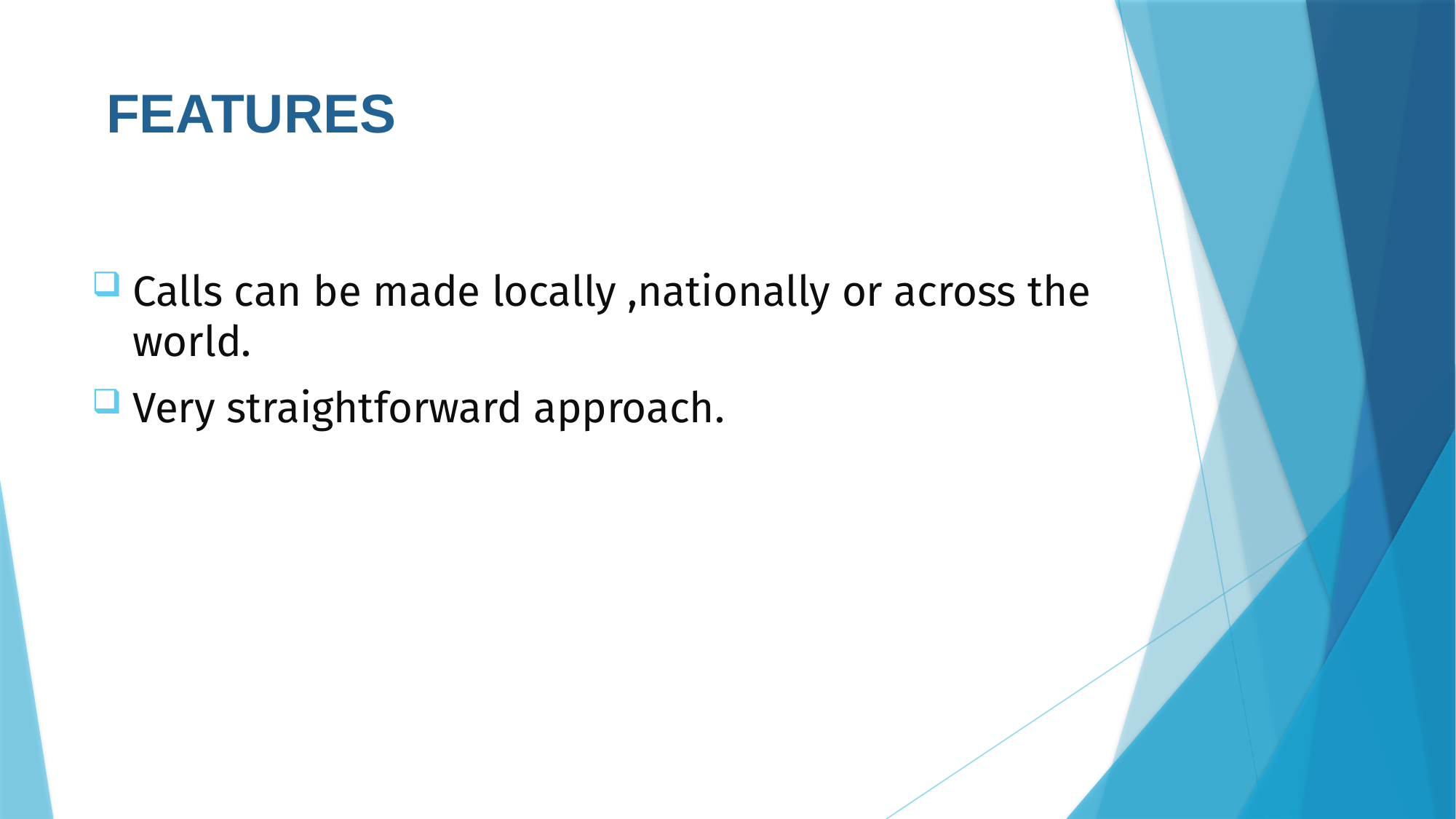

# FEATURES
Calls can be made locally ,nationally or across the world.
Very straightforward approach.